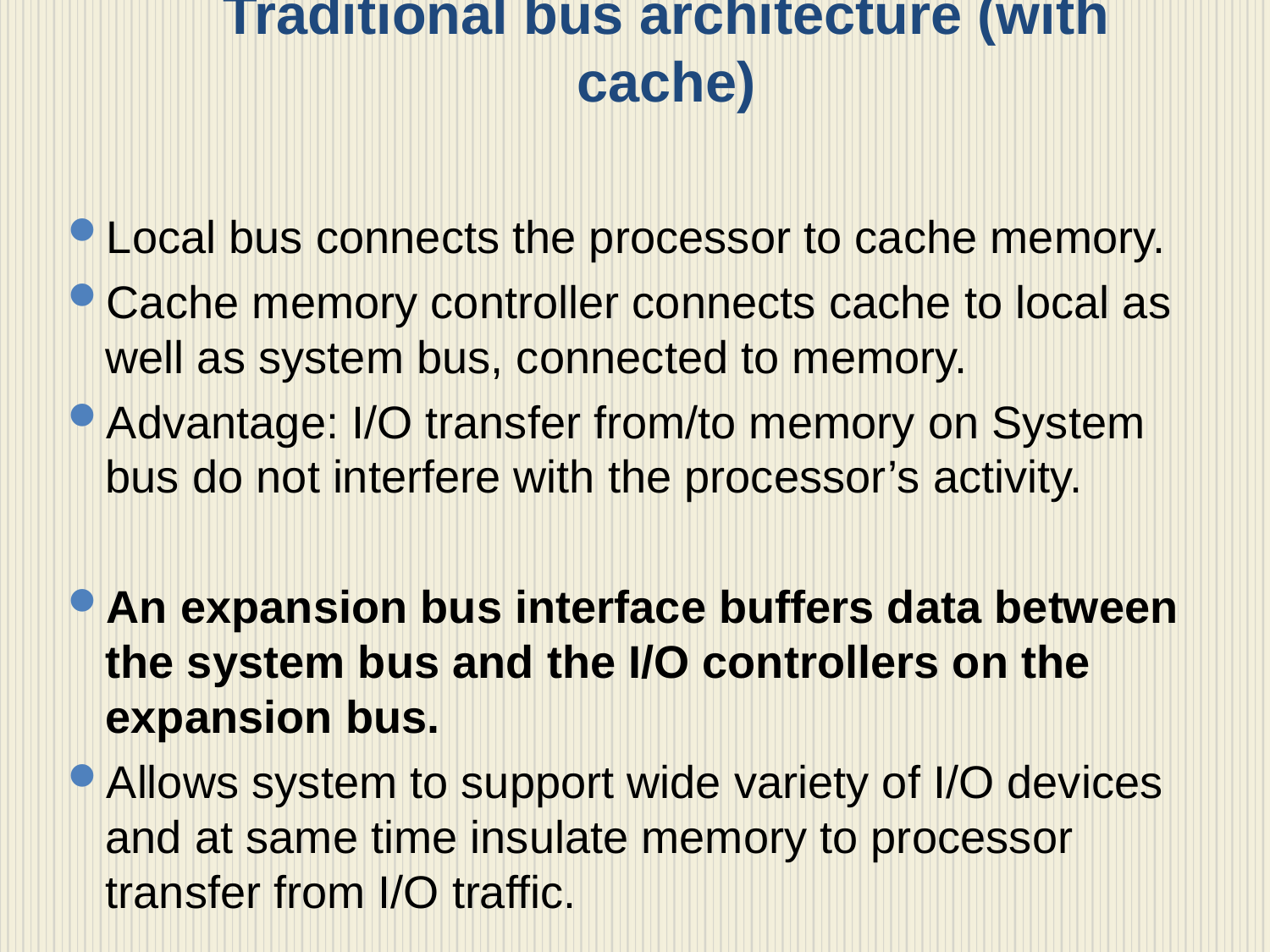

# Traditional bus architecture (with cache)
Local bus connects the processor to cache memory.
Cache memory controller connects cache to local as well as system bus, connected to memory.
Advantage: I/O transfer from/to memory on System bus do not interfere with the processor’s activity.

An expansion bus interface buffers data between the system bus and the I/O controllers on the expansion bus.
Allows system to support wide variety of I/O devices and at same time insulate memory to processor transfer from I/O traffic.